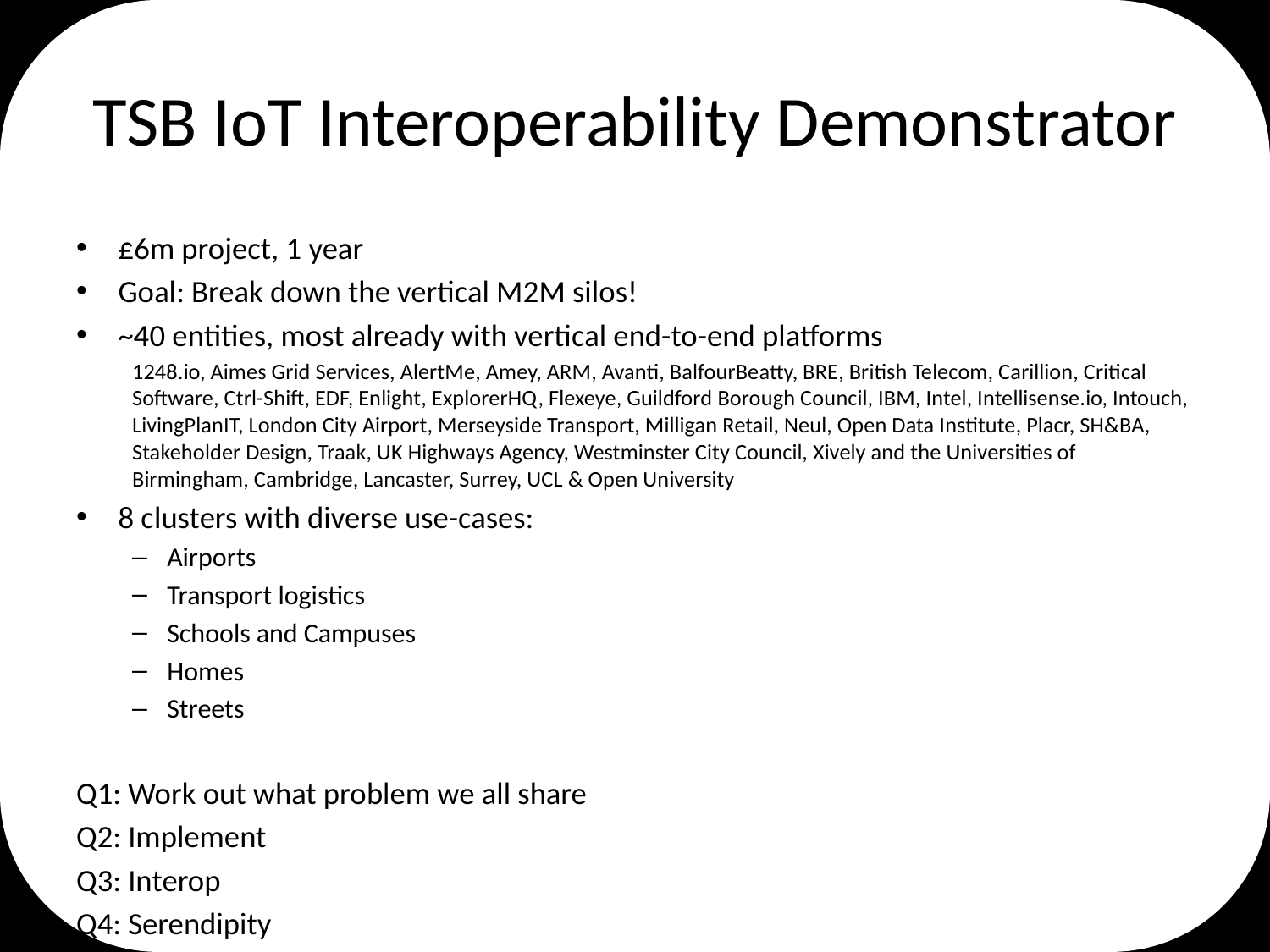

# TSB IoT Interoperability Demonstrator
£6m project, 1 year
Goal: Break down the vertical M2M silos!
~40 entities, most already with vertical end-to-end platforms
1248.io, Aimes Grid Services, AlertMe, Amey, ARM, Avanti, BalfourBeatty, BRE, British Telecom, Carillion, Critical Software, Ctrl-Shift, EDF, Enlight, ExplorerHQ, Flexeye, Guildford Borough Council, IBM, Intel, Intellisense.io, Intouch, LivingPlanIT, London City Airport, Merseyside Transport, Milligan Retail, Neul, Open Data Institute, Placr, SH&BA, Stakeholder Design, Traak, UK Highways Agency, Westminster City Council, Xively and the Universities of Birmingham, Cambridge, Lancaster, Surrey, UCL & Open University
8 clusters with diverse use-cases:
Airports
Transport logistics
Schools and Campuses
Homes
Streets

Q1: Work out what problem we all share
Q2: Implement
Q3: Interop
Q4: Serendipity